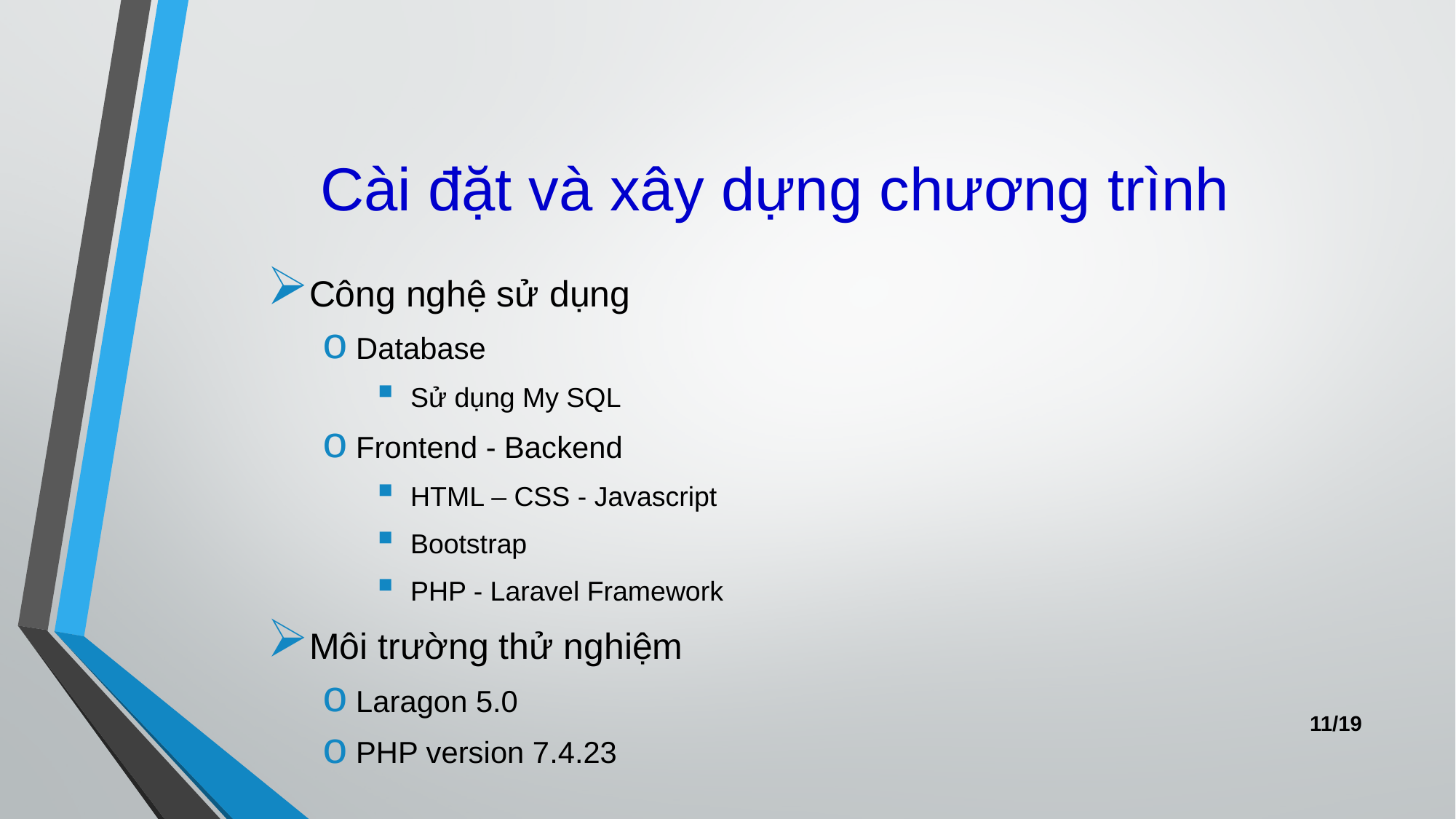

# Cài đặt và xây dựng chương trình
Công nghệ sử dụng
Database
Sử dụng My SQL
Frontend - Backend
HTML – CSS - Javascript
Bootstrap
PHP - Laravel Framework
Môi trường thử nghiệm
Laragon 5.0
PHP version 7.4.23
11/19